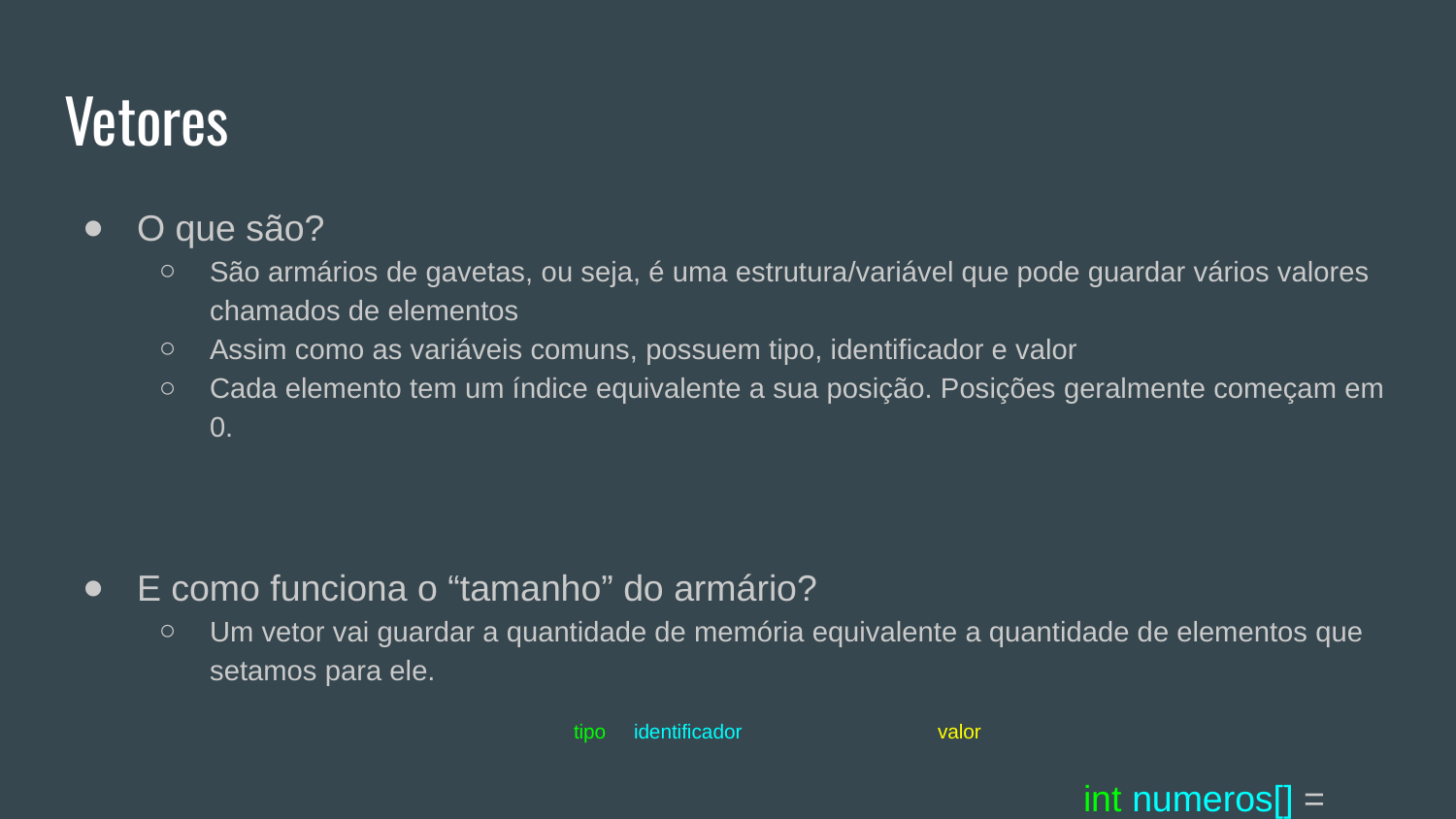

# Vetores
O que são?
São armários de gavetas, ou seja, é uma estrutura/variável que pode guardar vários valores chamados de elementos
Assim como as variáveis comuns, possuem tipo, identificador e valor
Cada elemento tem um índice equivalente a sua posição. Posições geralmente começam em 0.

E como funciona o “tamanho” do armário?
Um vetor vai guardar a quantidade de memória equivalente a quantidade de elementos que setamos para ele.
tipo     identificador       		valor
							int numeros[] = {2,5,1,6,4,7};
coisas =